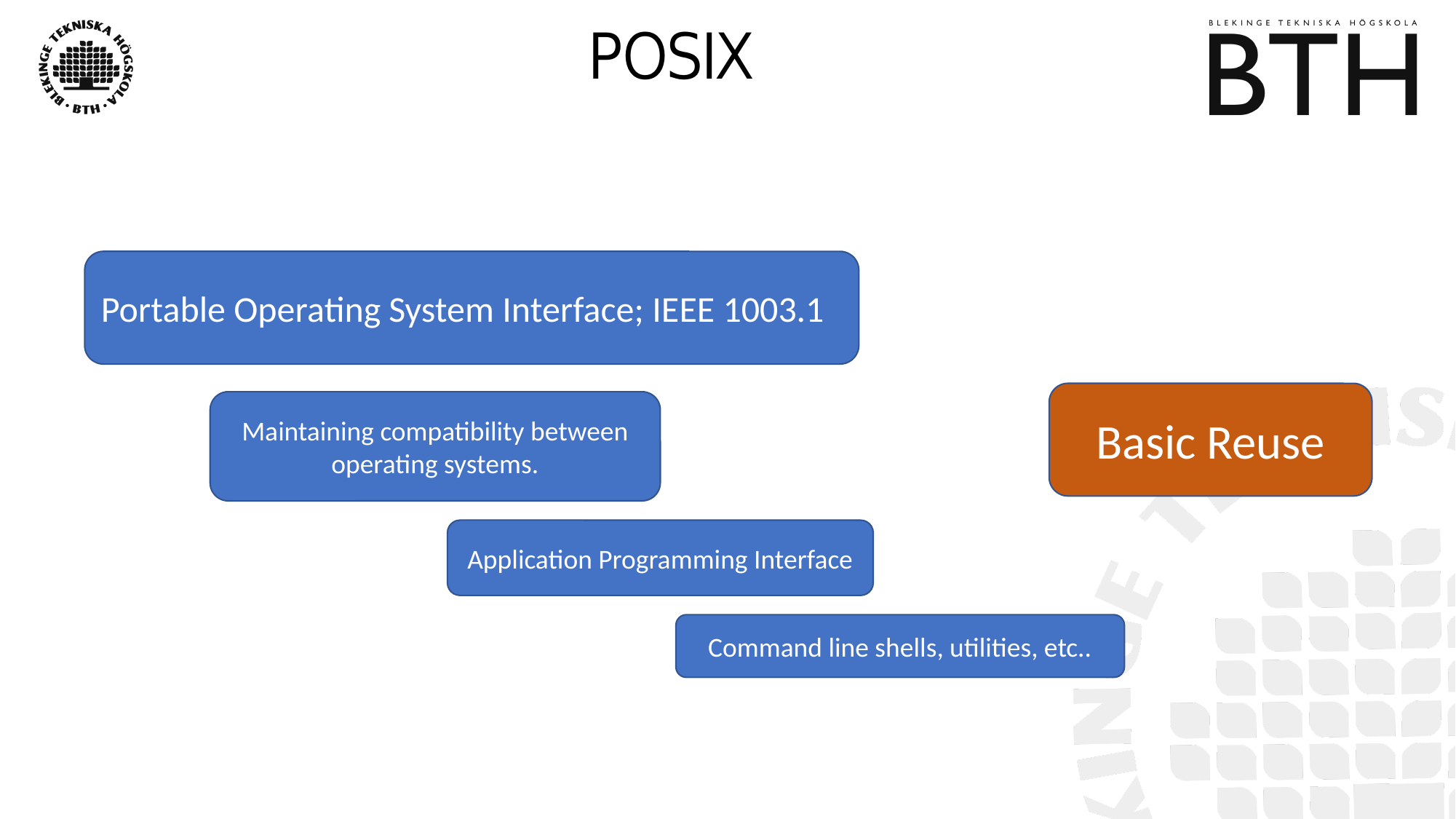

# POSIX
Portable Operating System Interface; IEEE 1003.1
Basic Reuse
Maintaining compatibility between operating systems.
Application Programming Interface
Command line shells, utilities, etc..